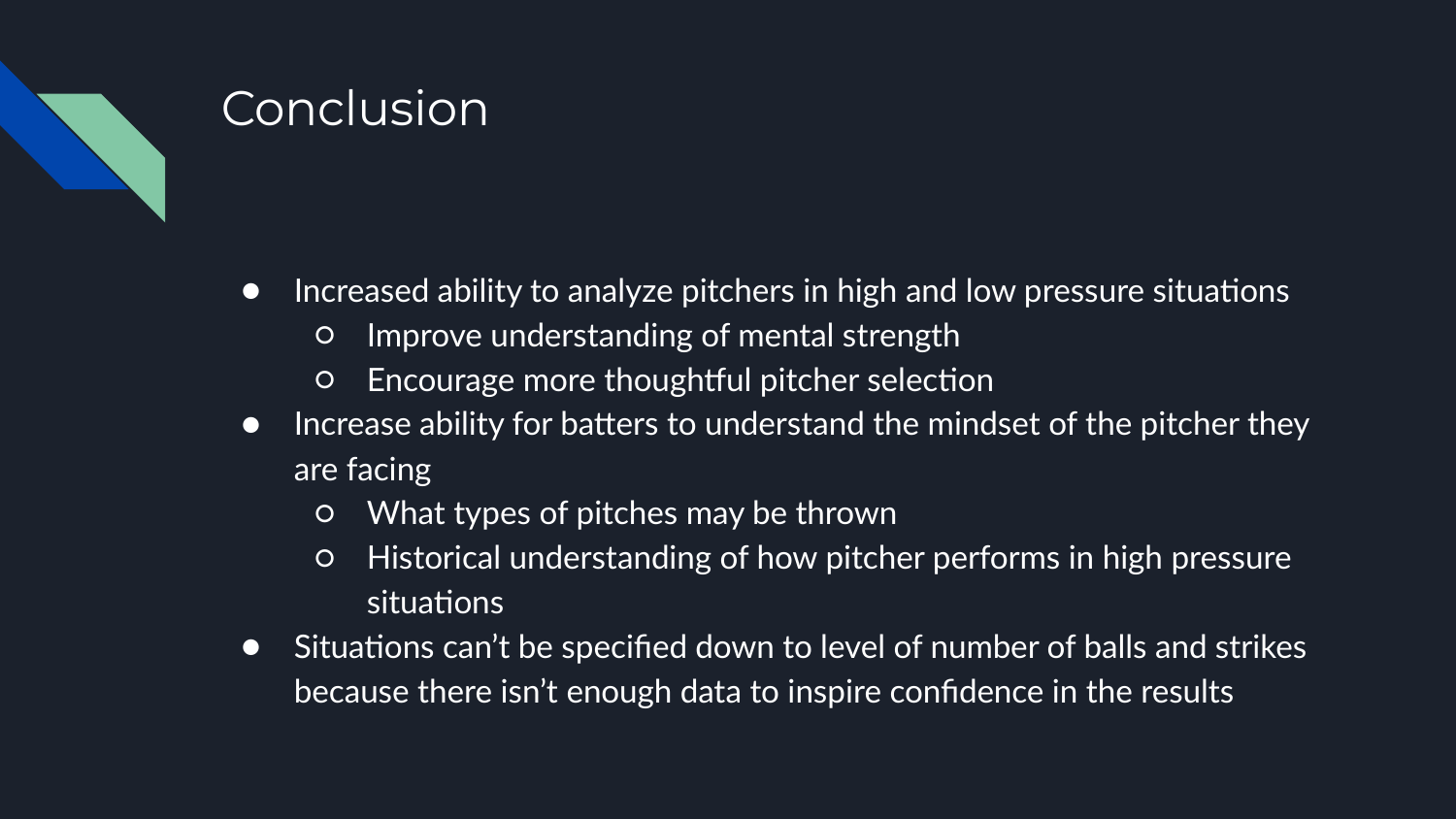

# Conclusion
Increased ability to analyze pitchers in high and low pressure situations
Improve understanding of mental strength
Encourage more thoughtful pitcher selection
Increase ability for batters to understand the mindset of the pitcher they are facing
What types of pitches may be thrown
Historical understanding of how pitcher performs in high pressure situations
Situations can’t be specified down to level of number of balls and strikes because there isn’t enough data to inspire confidence in the results